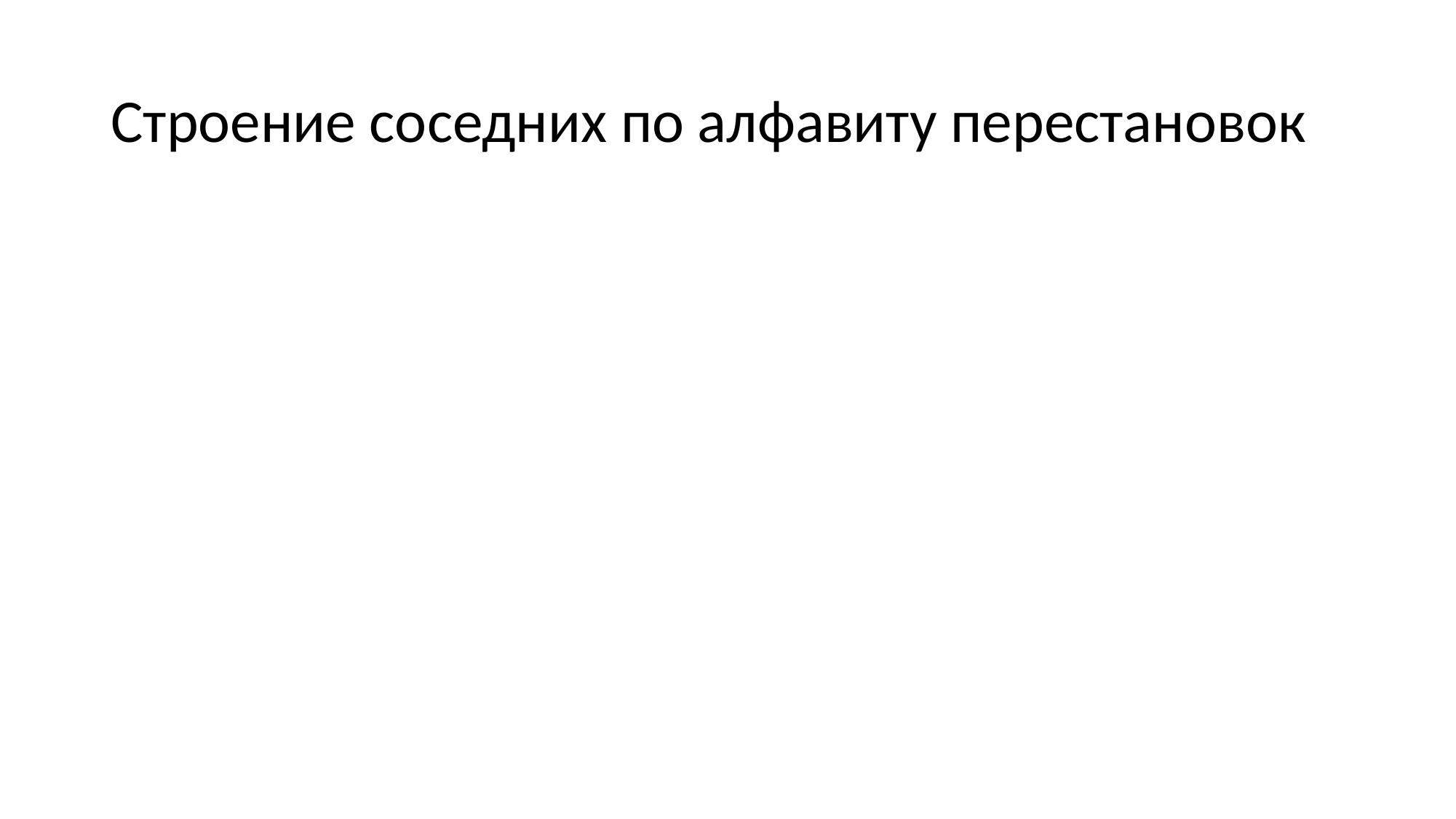

# Строение соседних по алфавиту перестановок
Пусть соседние по алфавиту перестановки имеют вид P a Sa и P b Sb, где
P – общий префикс
a < b – какие-то элементы
Sa и Sb – какие-то суффиксы

Тогда
a ∈ Sb, b ∈ Sa
Sa является max в алфавитном порядке перестановкой своих элементов
Sb является min в алфавитном порядке перестановкой своих элементов
Например, за перестановкой
		1 4 6 2 9 5 8 7 3
по алфавиту следует перестановка
		1 4 6 2 9 7 3 5 8

P = 1 4 6 2 9
a = 5, b = 7
Sa = 8 7 3 – наибольшая перестановка {3, 7, 8}
Sb = 3 5 8 – наименьшая перестановка {3, 5, 8}